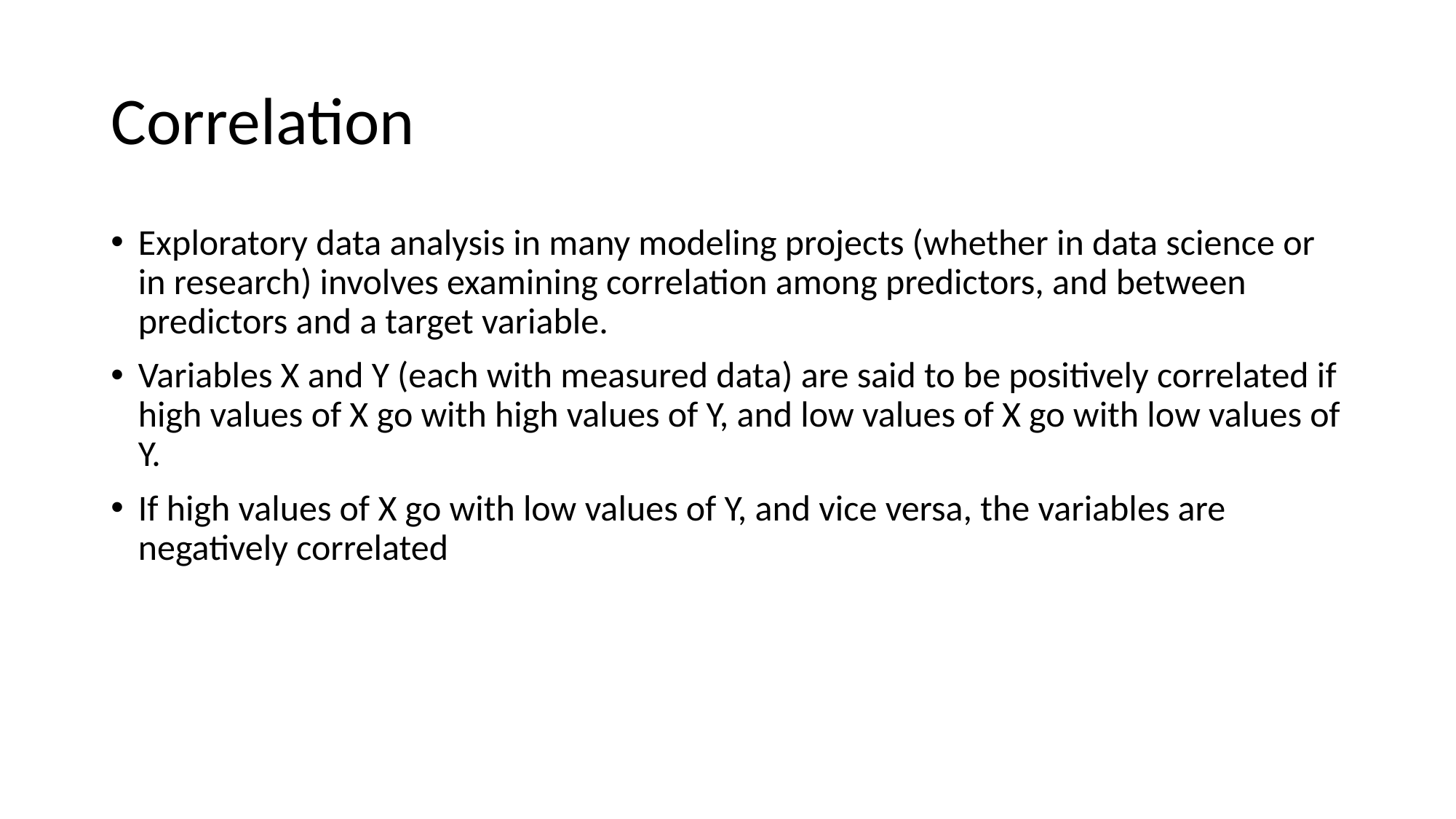

# Correlation
Exploratory data analysis in many modeling projects (whether in data science or in research) involves examining correlation among predictors, and between predictors and a target variable.
Variables X and Y (each with measured data) are said to be positively correlated if high values of X go with high values of Y, and low values of X go with low values of Y.
If high values of X go with low values of Y, and vice versa, the variables are negatively correlated